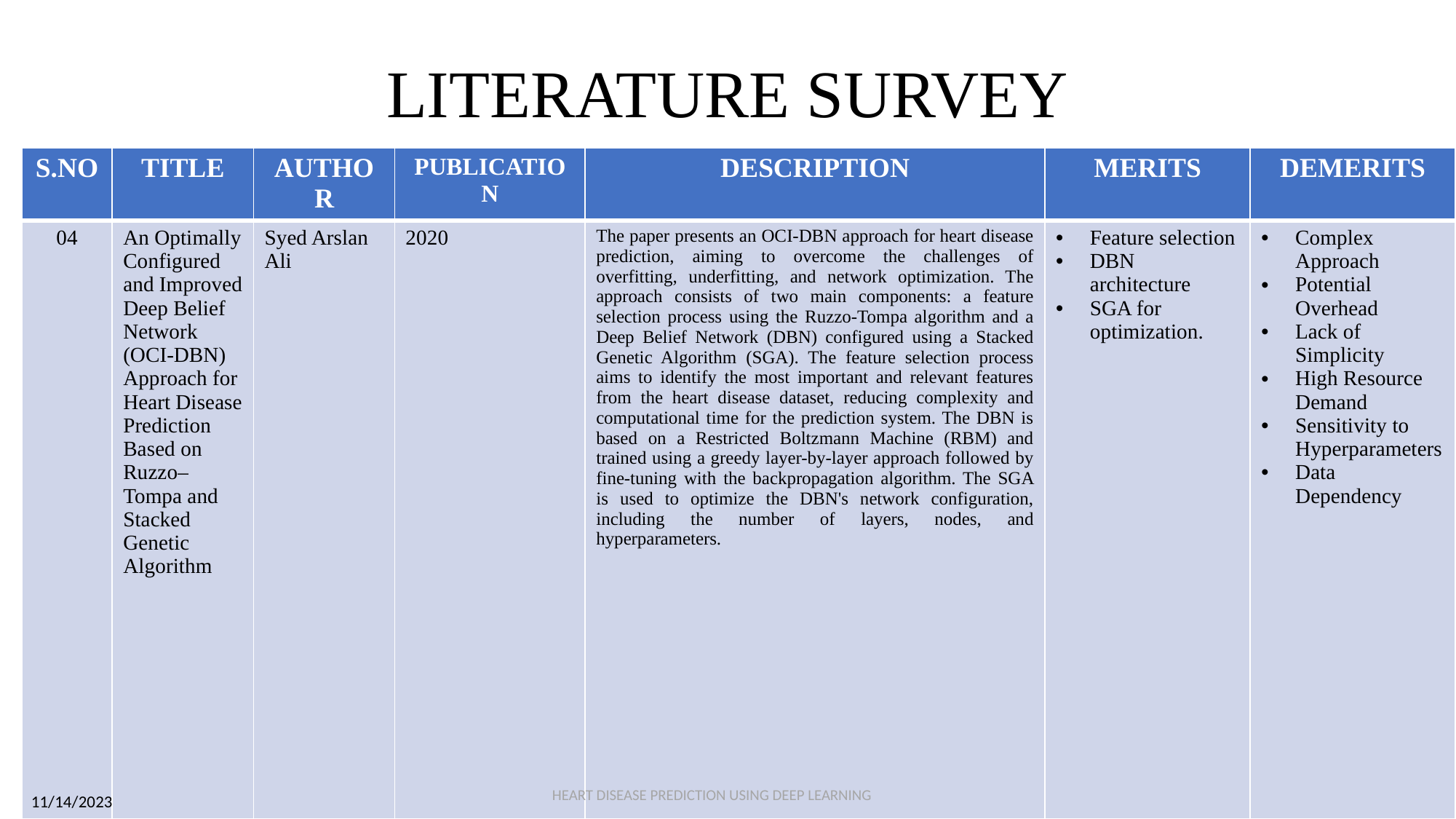

# LITERATURE SURVEY
5
| S.NO | TITLE | AUTHOR | PUBLICATION | DESCRIPTION | MERITS | DEMERITS |
| --- | --- | --- | --- | --- | --- | --- |
| 04 | An Optimally Configured and Improved Deep Belief Network (OCI-DBN) Approach for Heart Disease Prediction Based on Ruzzo–Tompa and Stacked Genetic Algorithm | Syed Arslan Ali | 2020 | The paper presents an OCI-DBN approach for heart disease prediction, aiming to overcome the challenges of overfitting, underfitting, and network optimization. The approach consists of two main components: a feature selection process using the Ruzzo-Tompa algorithm and a Deep Belief Network (DBN) configured using a Stacked Genetic Algorithm (SGA). The feature selection process aims to identify the most important and relevant features from the heart disease dataset, reducing complexity and computational time for the prediction system. The DBN is based on a Restricted Boltzmann Machine (RBM) and trained using a greedy layer-by-layer approach followed by fine-tuning with the backpropagation algorithm. The SGA is used to optimize the DBN's network configuration, including the number of layers, nodes, and hyperparameters. | Feature selection DBN architecture SGA for optimization. | Complex Approach Potential Overhead Lack of Simplicity High Resource Demand Sensitivity to Hyperparameters Data Dependency |
HEART DISEASE PREDICTION USING DEEP LEARNING
11/14/2023